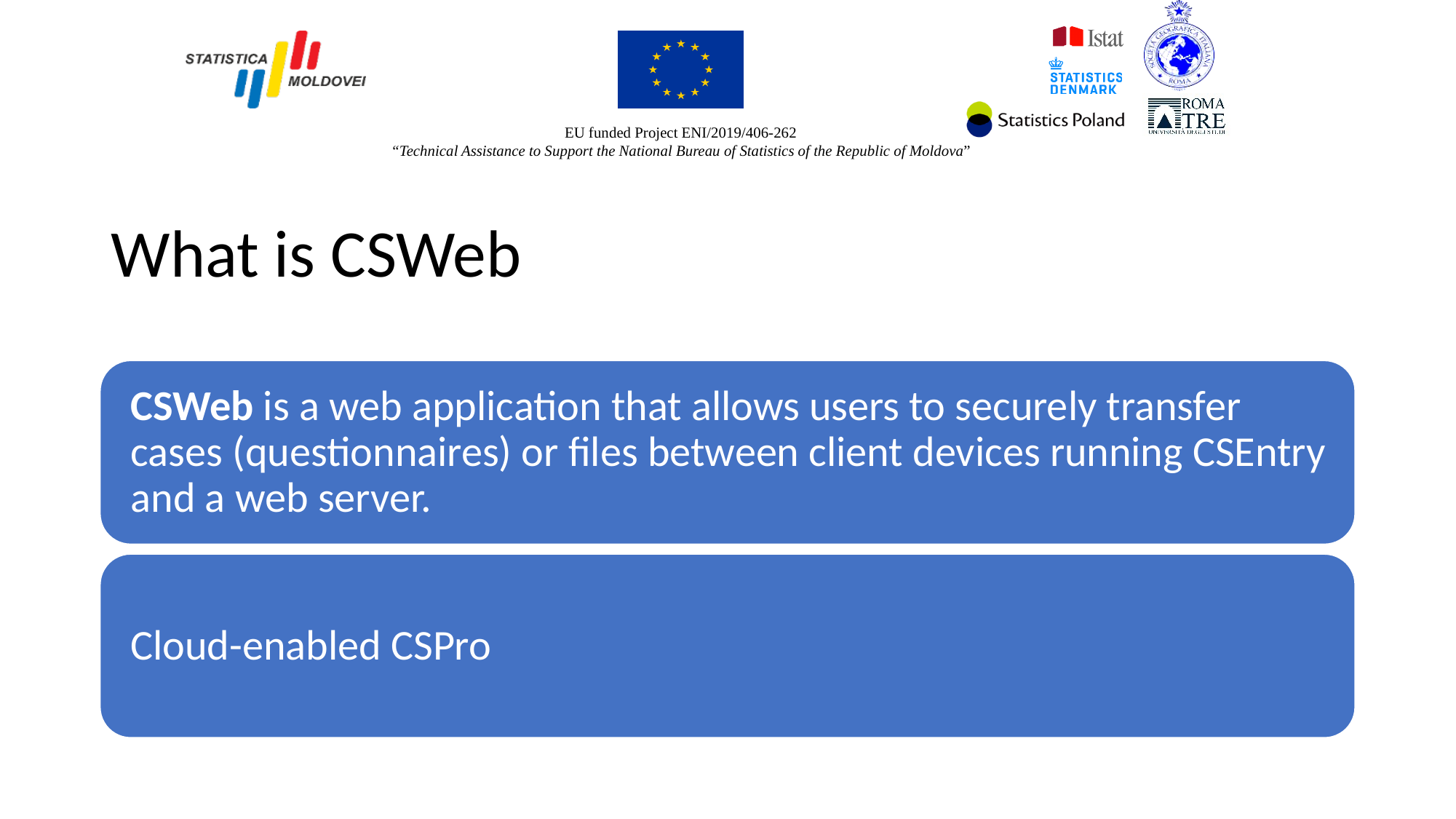

# What is CSWeb
CSWeb is a web application that allows users to securely transfer cases (questionnaires) or files between client devices running CSEntry and a web server.
Cloud-enabled CSPro